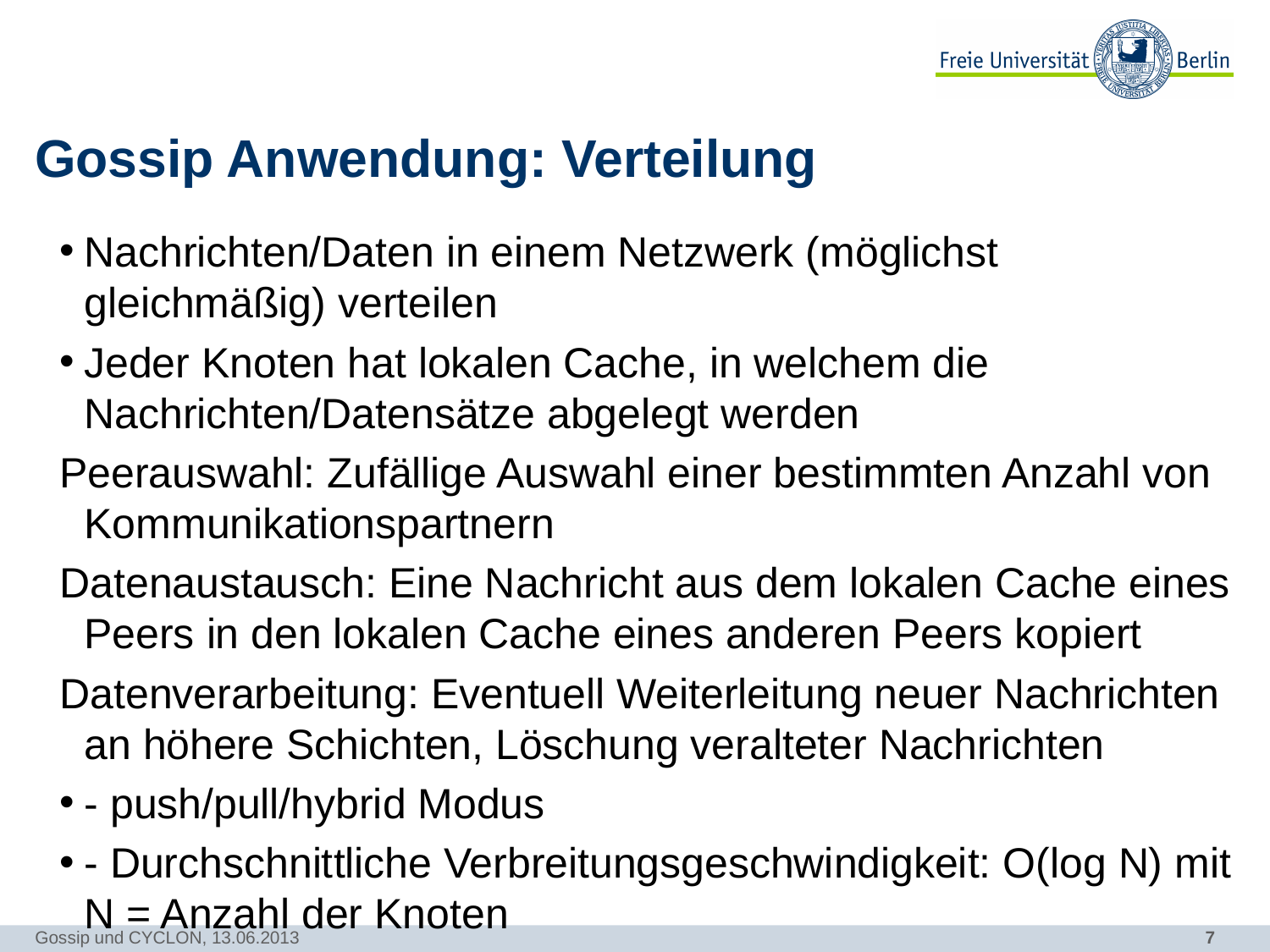

# Gossip Anwendung: Verteilung
Nachrichten/Daten in einem Netzwerk (möglichst gleichmäßig) verteilen
Jeder Knoten hat lokalen Cache, in welchem die Nachrichten/Datensätze abgelegt werden
Peerauswahl: Zufällige Auswahl einer bestimmten Anzahl von Kommunikationspartnern
Datenaustausch: Eine Nachricht aus dem lokalen Cache eines Peers in den lokalen Cache eines anderen Peers kopiert
Datenverarbeitung: Eventuell Weiterleitung neuer Nachrichten an höhere Schichten, Löschung veralteter Nachrichten
- push/pull/hybrid Modus
- Durchschnittliche Verbreitungsgeschwindigkeit: O(log N) mit N = Anzahl der Knoten
Gossip und CYCLON, 13.06.2013